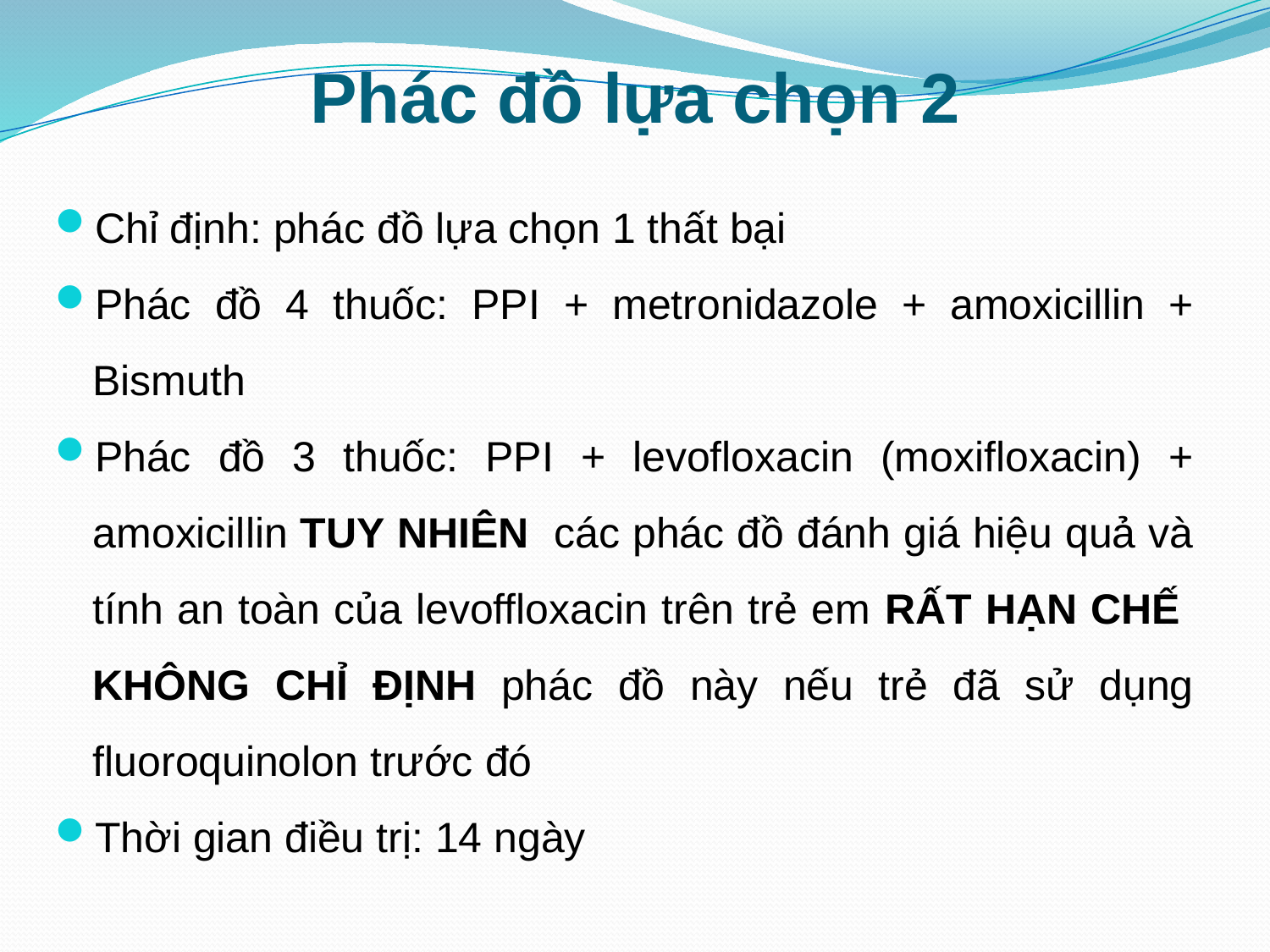

# Phác đồ lựa chọn 2
Chỉ định: phác đồ lựa chọn 1 thất bại
Phác đồ 4 thuốc: PPI + metronidazole + amoxicillin + Bismuth
Phác đồ 3 thuốc: PPI + levofloxacin (moxifloxacin) + amoxicillin TUY NHIÊN  các phác đồ đánh giá hiệu quả và tính an toàn của levoffloxacin trên trẻ em RẤT HẠN CHẾ  KHÔNG CHỈ ĐỊNH phác đồ này nếu trẻ đã sử dụng fluoroquinolon trước đó
Thời gian điều trị: 14 ngày